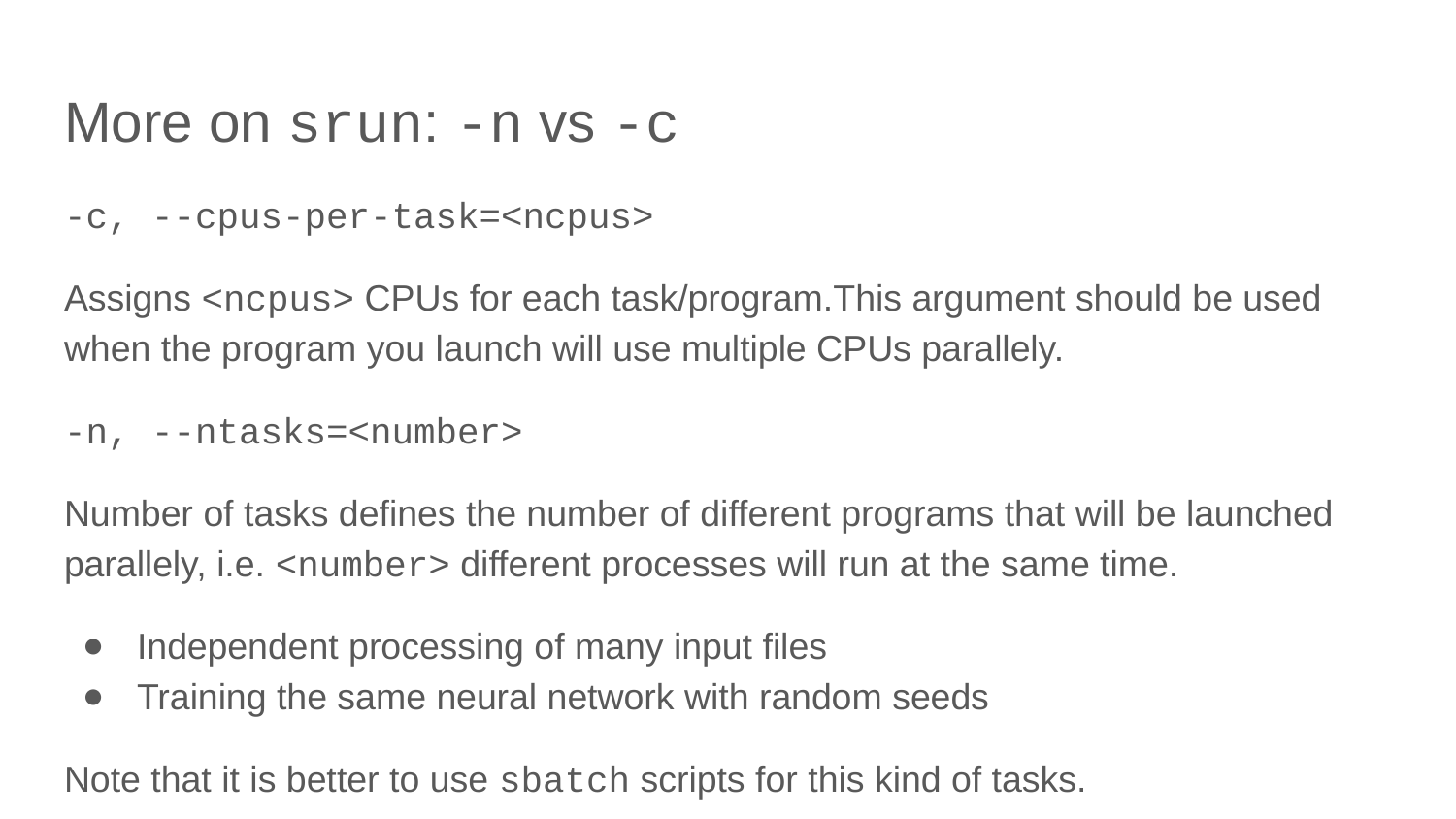

# More on srun: -n vs -c
-c, --cpus-per-task=<ncpus>
Assigns <ncpus> CPUs for each task/program.This argument should be used when the program you launch will use multiple CPUs parallely.
-n, --ntasks=<number>
Number of tasks defines the number of different programs that will be launched parallely, i.e. <number> different processes will run at the same time.
Independent processing of many input files
Training the same neural network with random seeds
Note that it is better to use sbatch scripts for this kind of tasks.